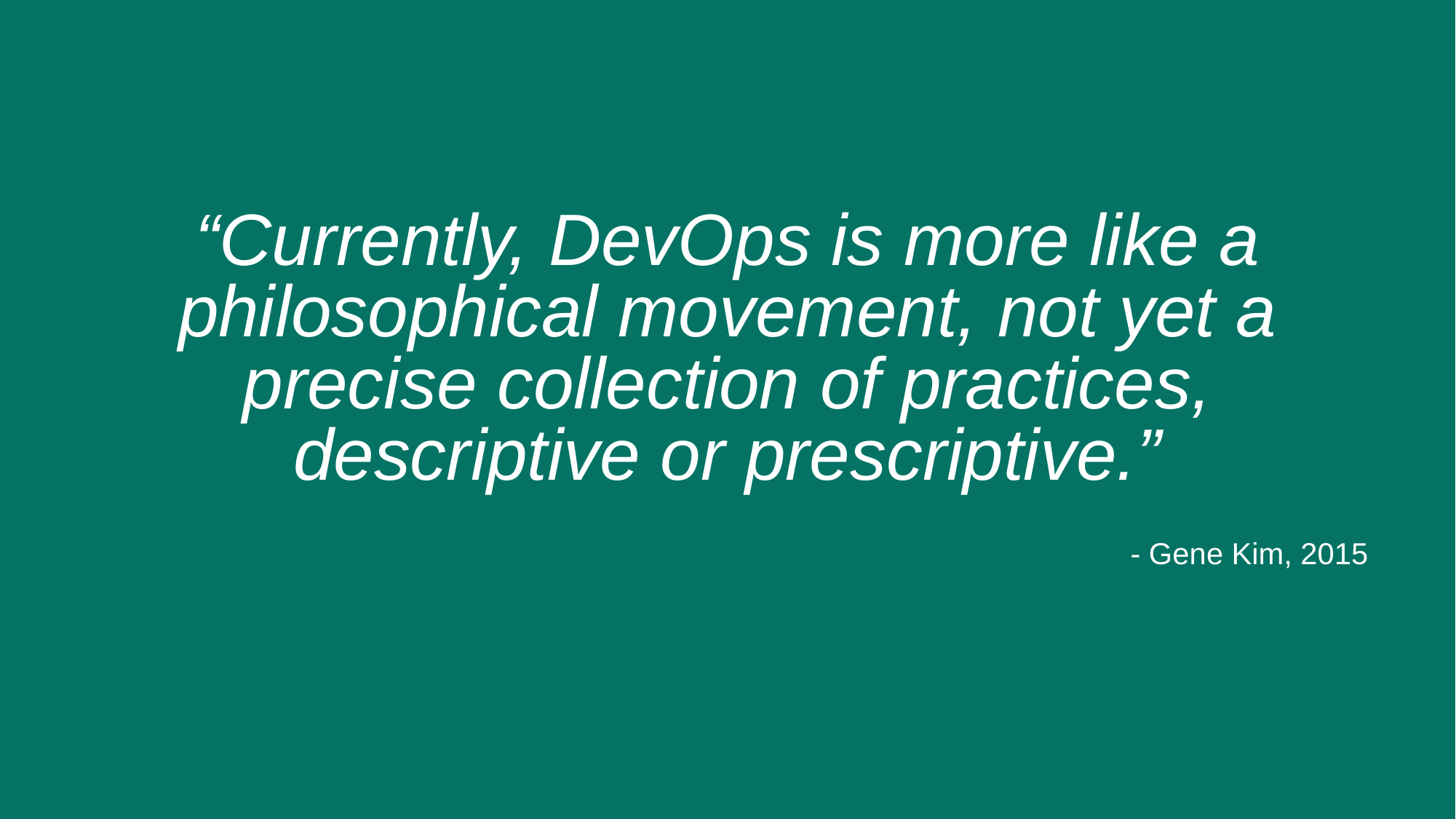

“Currently, DevOps is more like a philosophical movement, not yet a precise collection of practices, descriptive or prescriptive.”
- Gene Kim, 2015